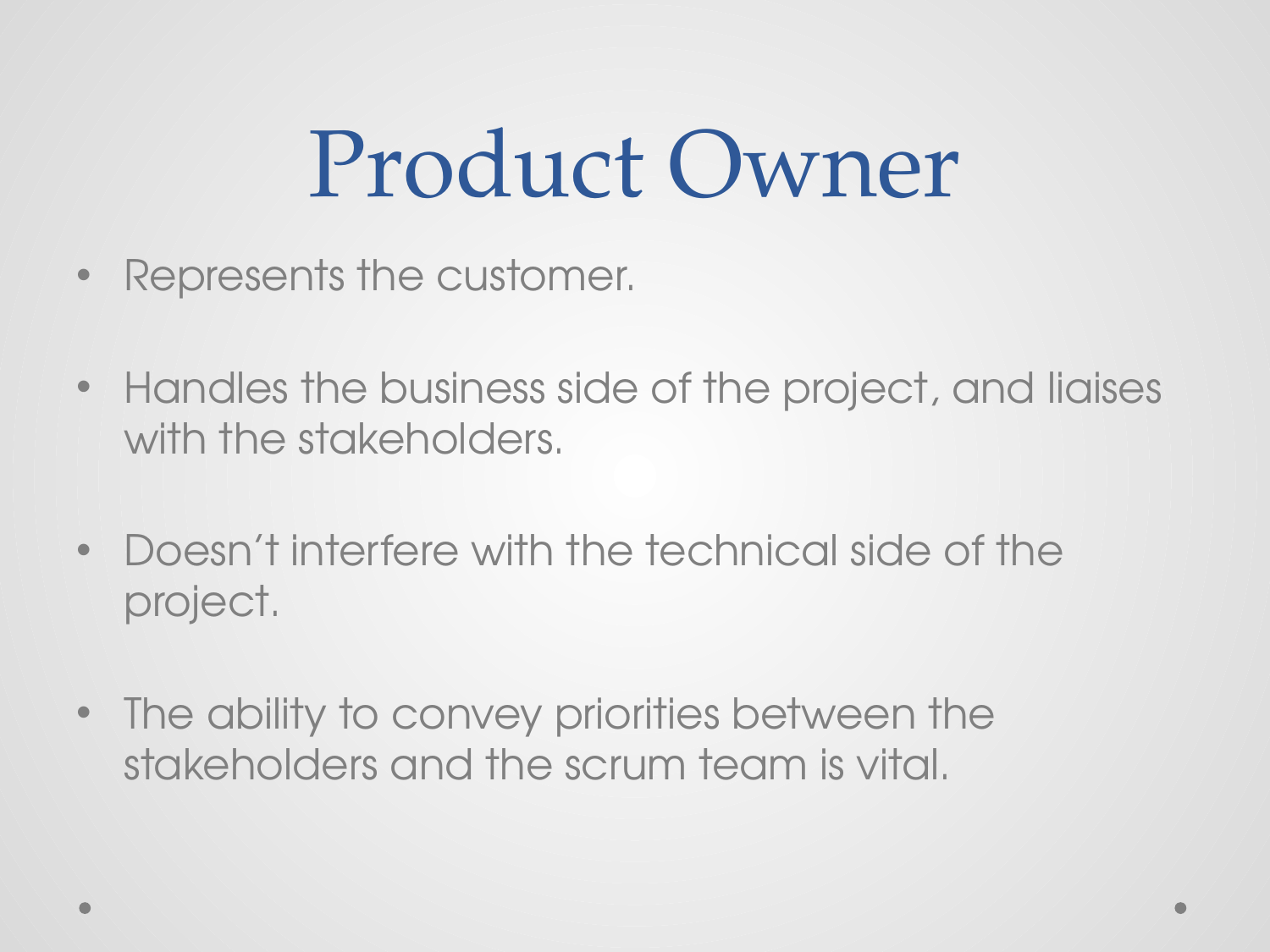

# Product Owner
Represents the customer.
Handles the business side of the project, and liaises with the stakeholders.
Doesn’t interfere with the technical side of the project.
The ability to convey priorities between the stakeholders and the scrum team is vital.